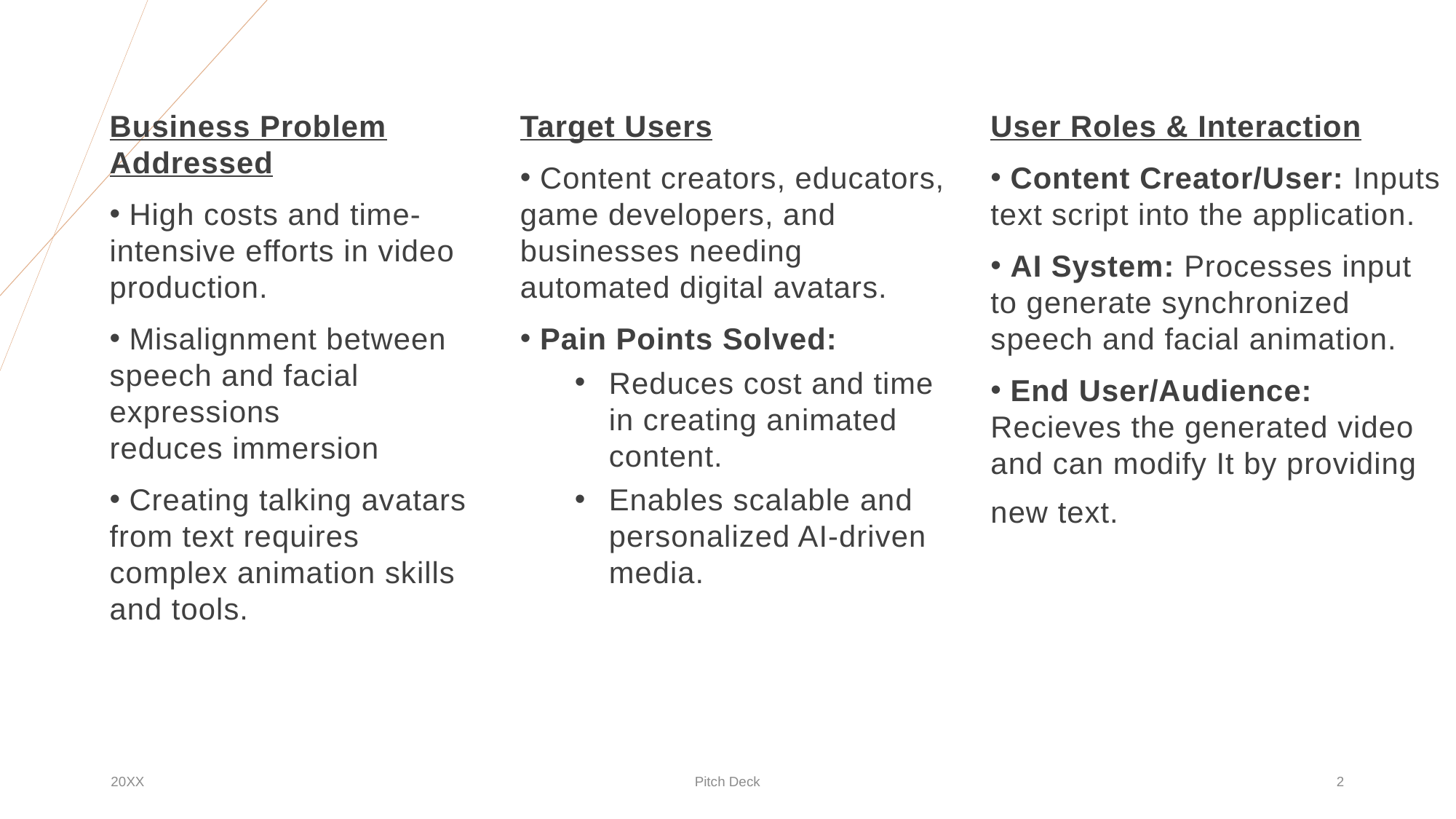

#
Business Problem Addressed
 High costs and time-intensive efforts in video production.
 Misalignment between speech and facial expressions reduces immersion
 Creating talking avatars from text requires complex animation skills and tools.

User Roles & Interaction
 Content Creator/User: Inputs text script into the application.
 AI System: Processes input to generate synchronized speech and facial animation.
 End User/Audience: Recieves the generated video and can modify It by providing new text.
Target Users
 Content creators, educators, game developers, and businesses needing automated digital avatars.
 Pain Points Solved:
Reduces cost and time in creating animated content.
Enables scalable and personalized AI-driven media.

20XX
Pitch Deck
2